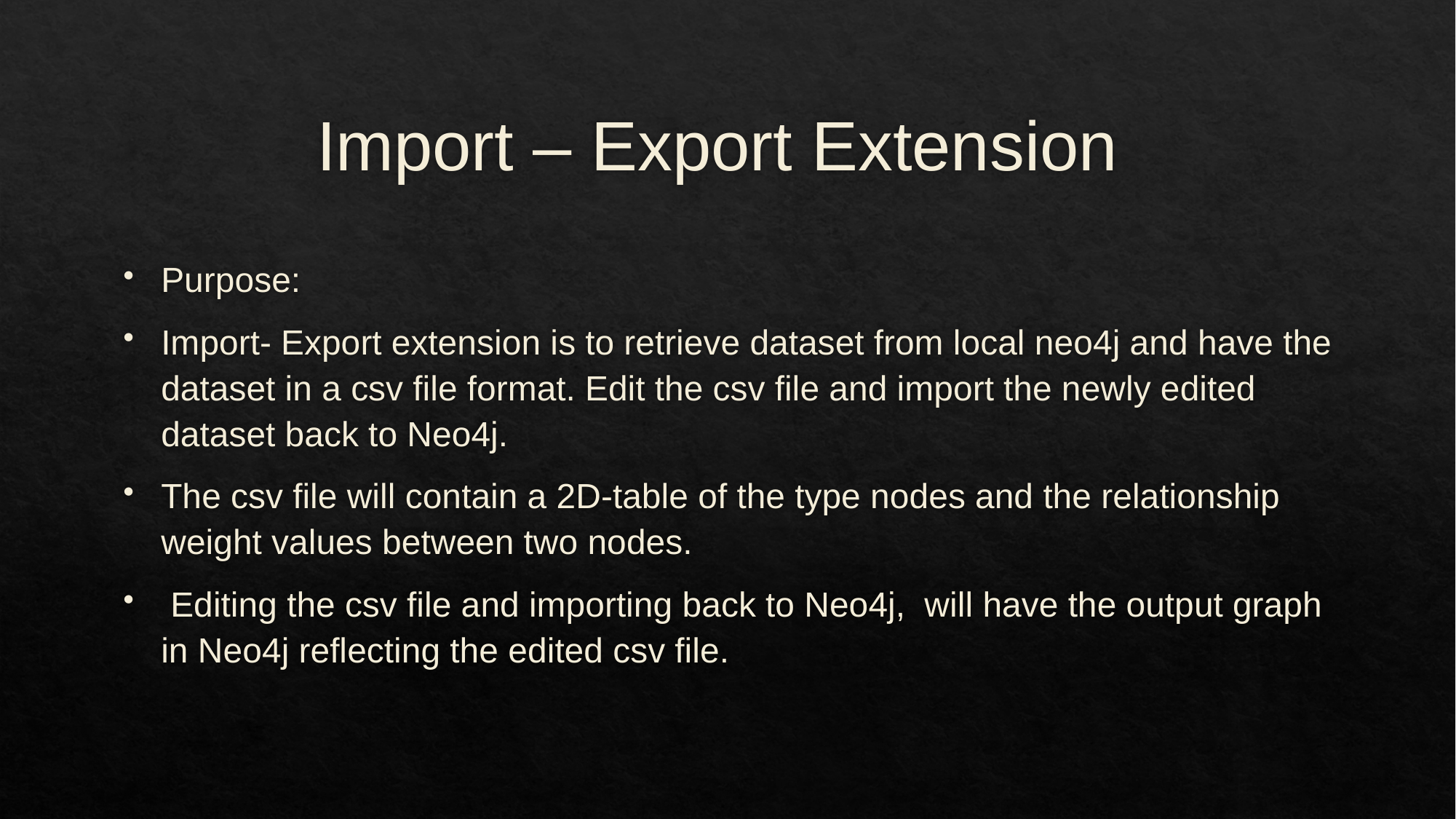

# Import – Export Extension
Purpose:
Import- Export extension is to retrieve dataset from local neo4j and have the dataset in a csv file format. Edit the csv file and import the newly edited dataset back to Neo4j.
The csv file will contain a 2D-table of the type nodes and the relationship weight values between two nodes.
 Editing the csv file and importing back to Neo4j,  will have the output graph in Neo4j reflecting the edited csv file.